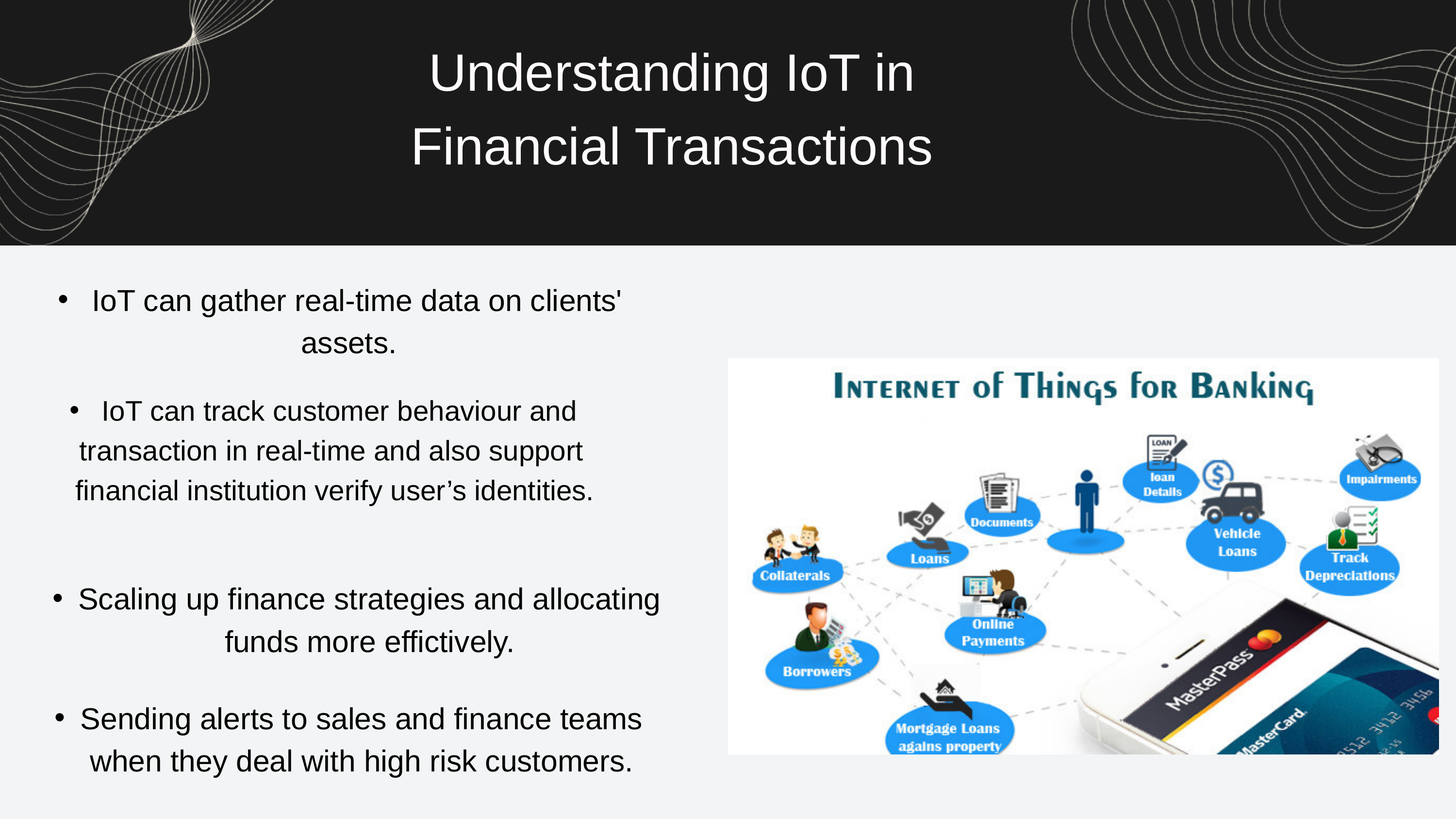

Understanding IoT in Financial Transactions

 IoT can gather real-time data on clients' assets.

 IoT can track customer behaviour and transaction in real-time and also support
      financial institution verify user’s identities.
Scaling up finance strategies and allocating funds more effictively.
Sending alerts to sales and finance teams when they deal with high risk customers.